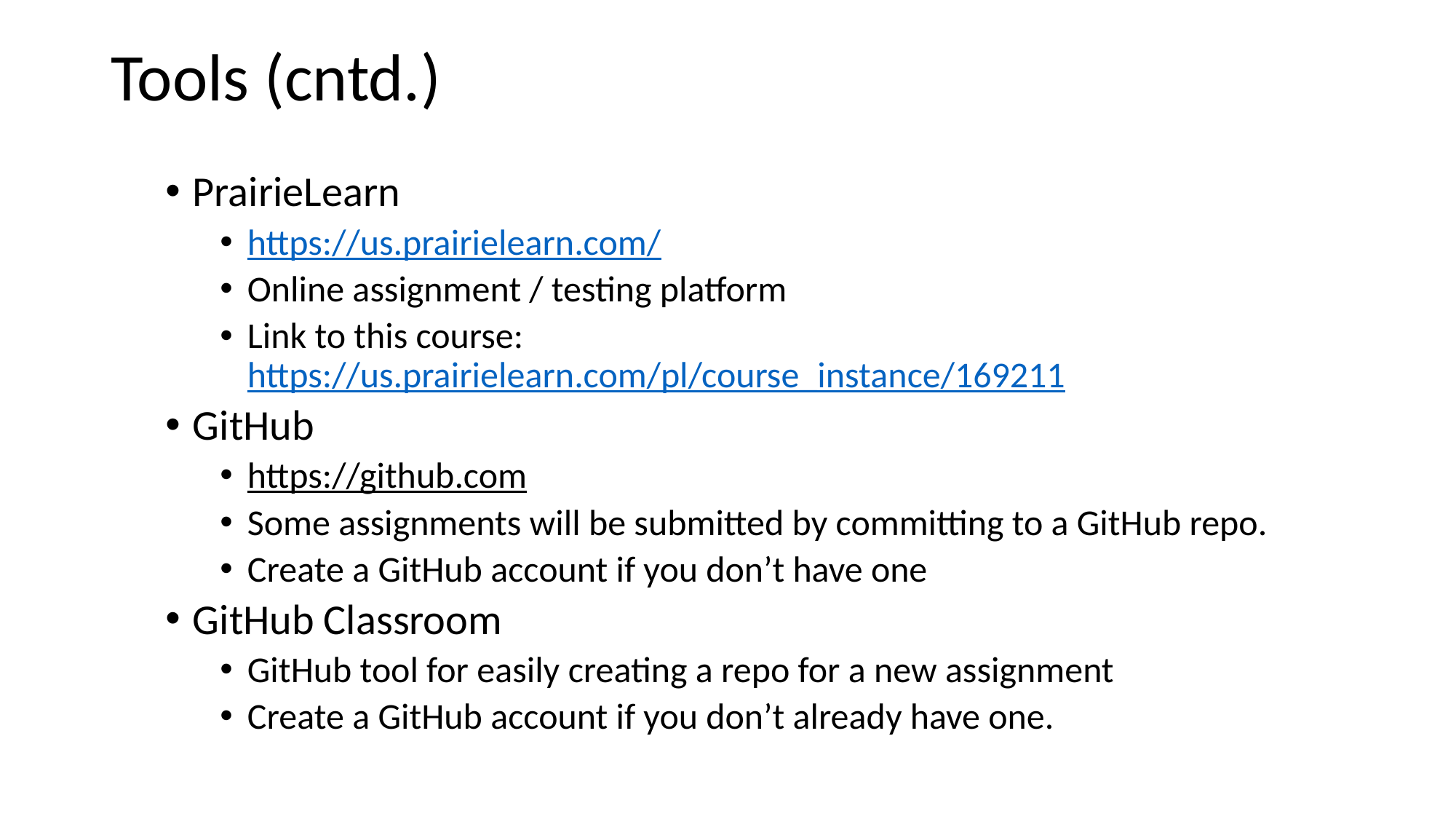

# Tools (cntd.)
PrairieLearn
https://us.prairielearn.com/
Online assignment / testing platform
Link to this course: https://us.prairielearn.com/pl/course_instance/169211
GitHub
https://github.com
Some assignments will be submitted by committing to a GitHub repo.
Create a GitHub account if you don’t have one
GitHub Classroom
GitHub tool for easily creating a repo for a new assignment
Create a GitHub account if you don’t already have one.